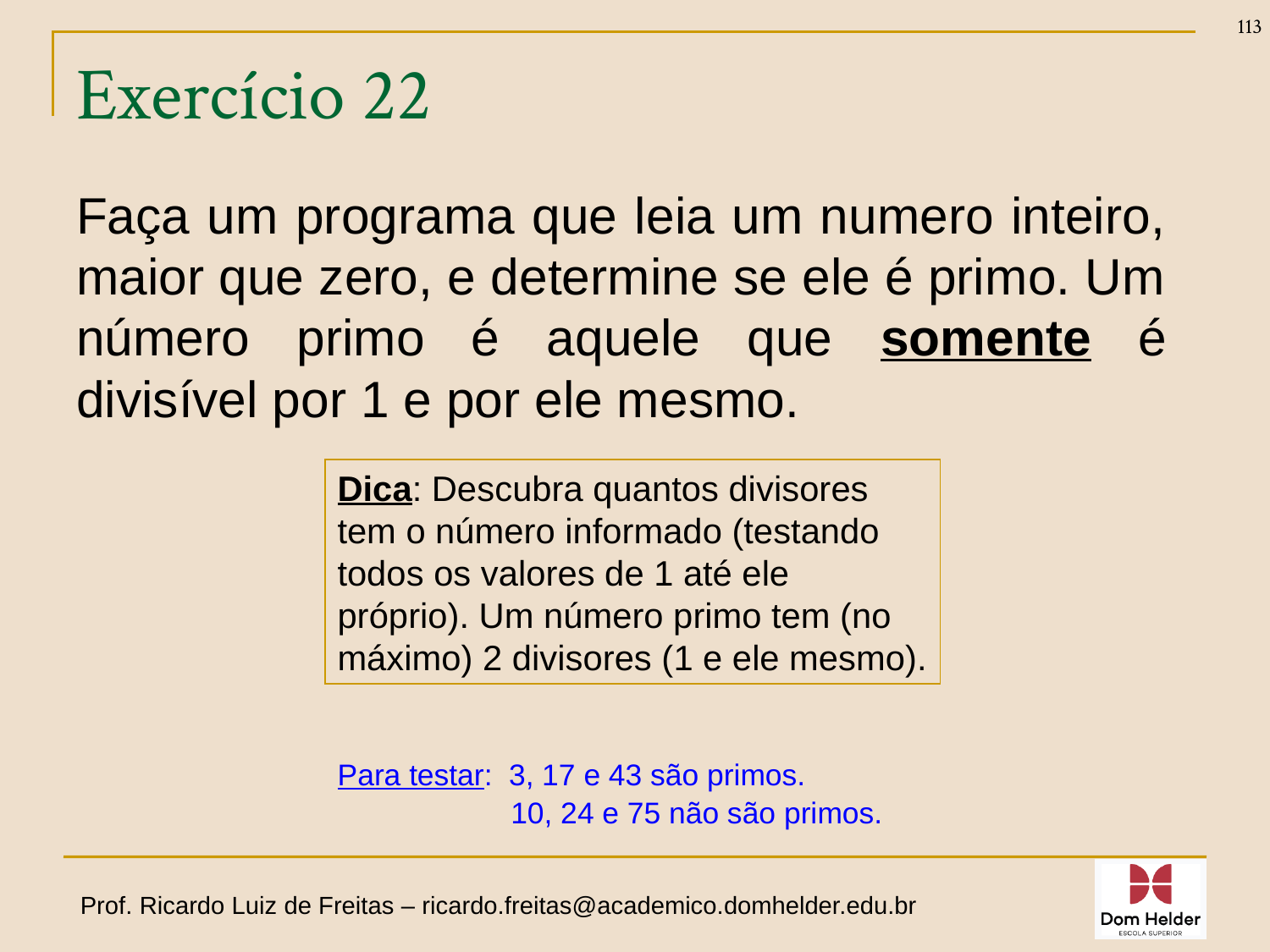

113
# Exercício 22
Faça um programa que leia um numero inteiro, maior que zero, e determine se ele é primo. Um número primo é aquele que somente é divisível por 1 e por ele mesmo.
Dica: Descubra quantos divisores tem o número informado (testando todos os valores de 1 até ele próprio). Um número primo tem (no máximo) 2 divisores (1 e ele mesmo).
Para testar:  3, 17 e 43 são primos.
                     10, 24 e 75 não são primos.